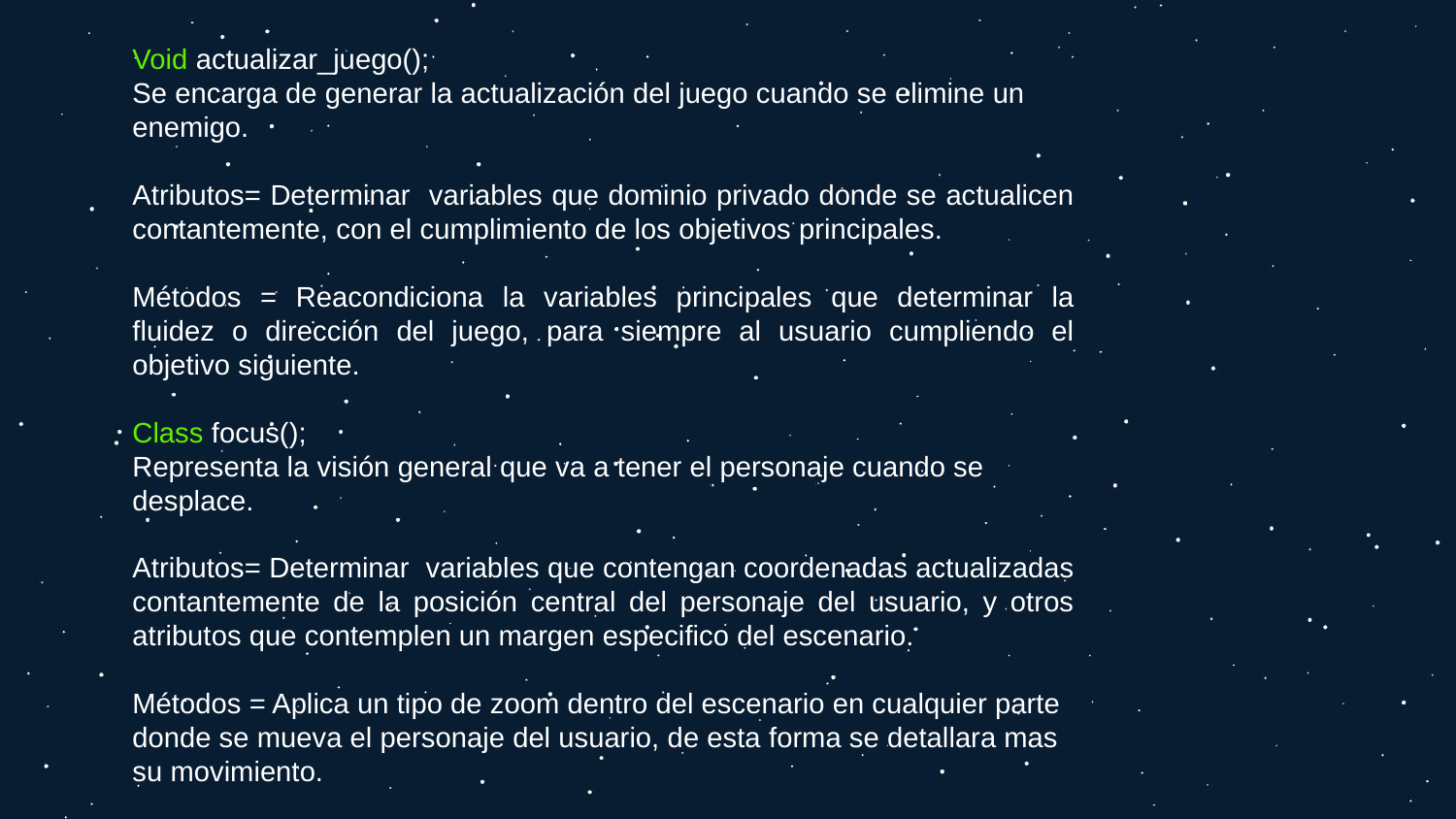

Void actualizar_juego();
Se encarga de generar la actualización del juego cuando se elimine un enemigo.

Atributos= Determinar  variables que dominio privado donde se actualicen contantemente, con el cumplimiento de los objetivos principales.

Métodos = Reacondiciona la variables principales que determinar la fluidez o dirección del juego, para siempre al usuario cumpliendo el objetivo siguiente.

Class focus();
Representa la visión general que va a tener el personaje cuando se desplace.

Atributos= Determinar  variables que contengan coordenadas actualizadas contantemente de la posición central del personaje del usuario, y otros atributos que contemplen un margen especifico del escenario.

Métodos = Aplica un tipo de zoom dentro del escenario en cualquier parte donde se mueva el personaje del usuario, de esta forma se detallara mas su movimiento.